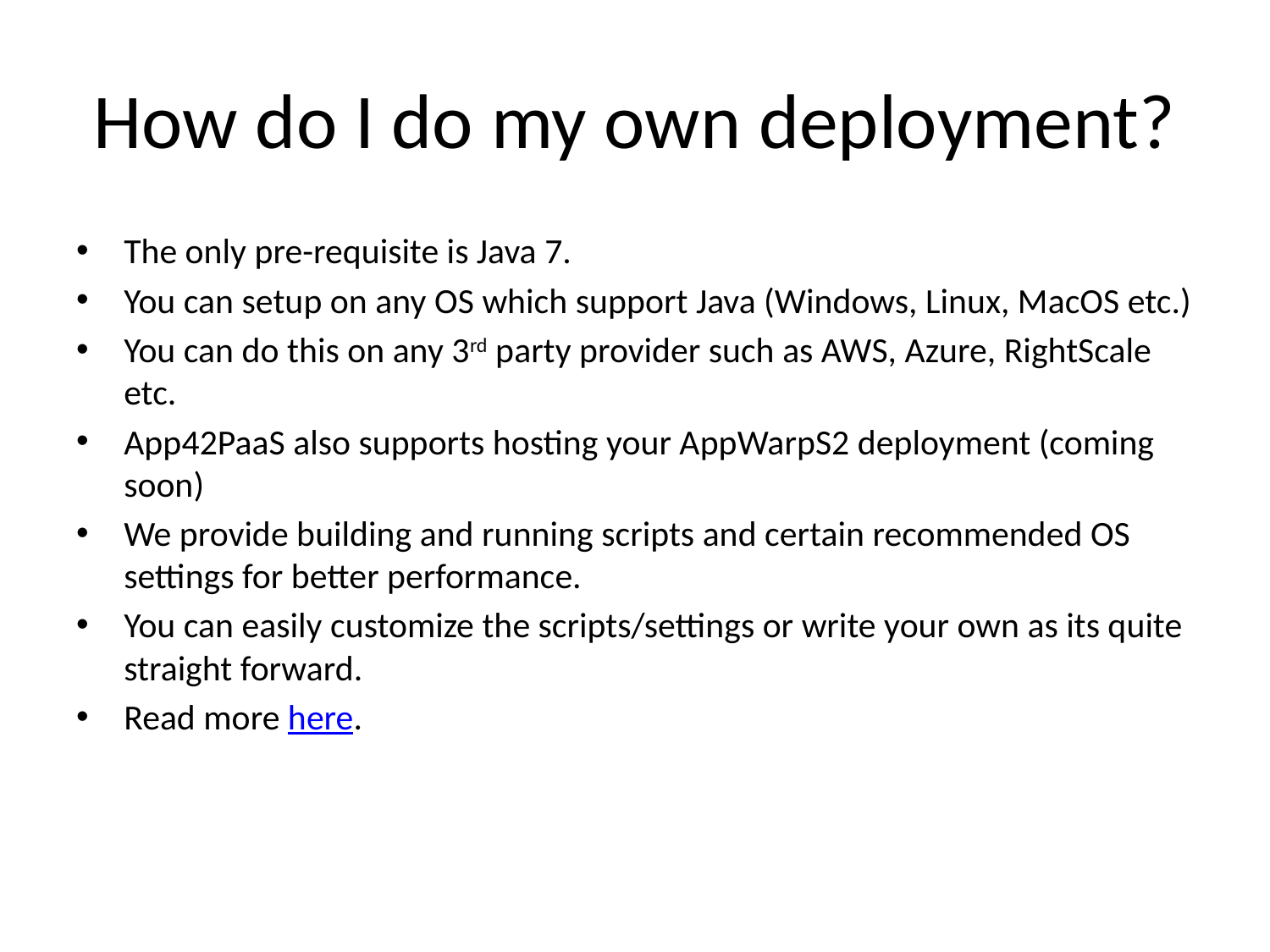

# How do I do my own deployment?
The only pre-requisite is Java 7.
You can setup on any OS which support Java (Windows, Linux, MacOS etc.)
You can do this on any 3rd party provider such as AWS, Azure, RightScale etc.
App42PaaS also supports hosting your AppWarpS2 deployment (coming soon)
We provide building and running scripts and certain recommended OS settings for better performance.
You can easily customize the scripts/settings or write your own as its quite straight forward.
Read more here.